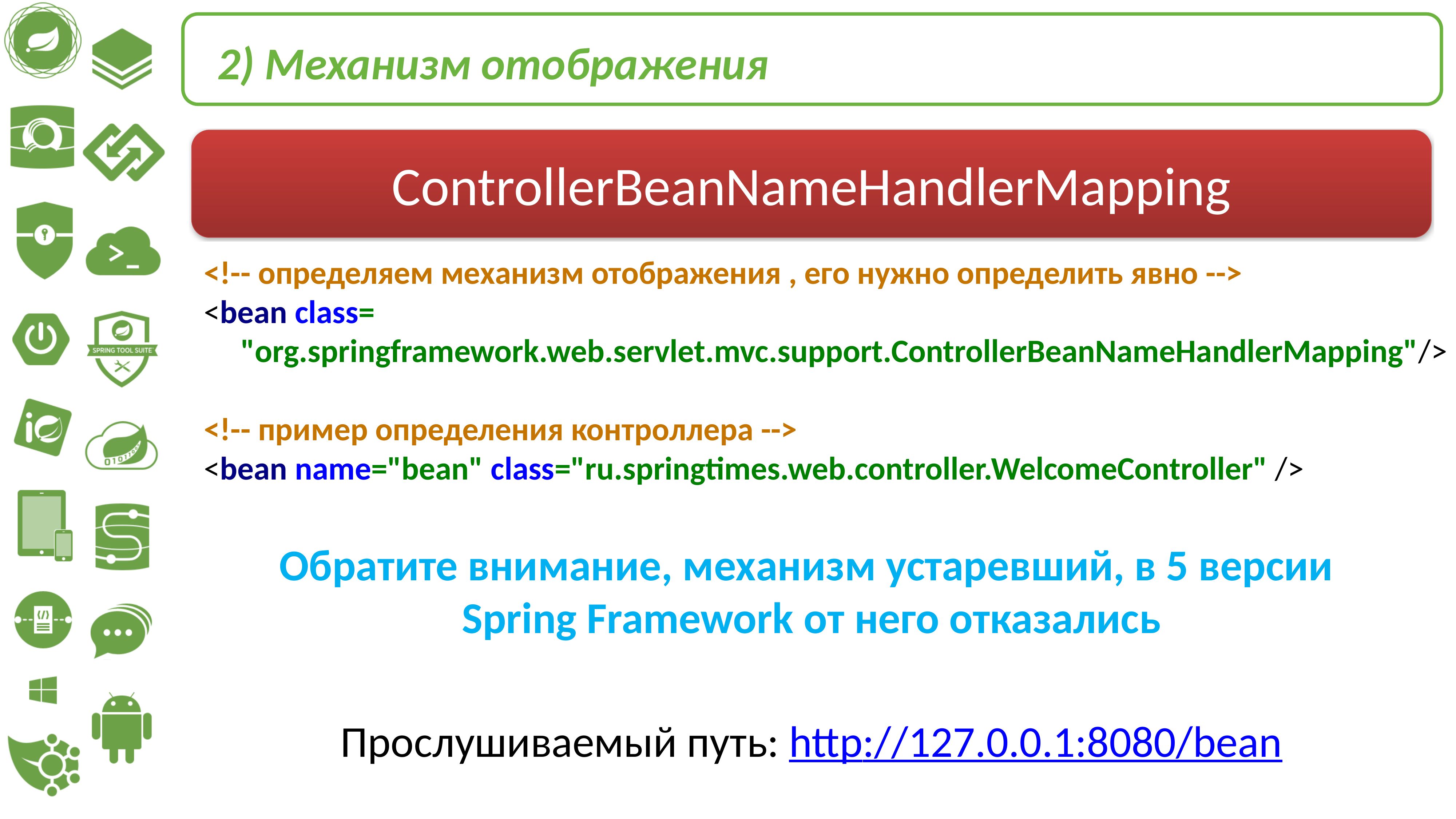

2) Механизм отображения
ControllerBeanNameHandlerMapping
<!-- определяем механизм отображения , его нужно определить явно -->
<bean class=
     "org.springframework.web.servlet.mvc.support.ControllerBeanNameHandlerMapping"/>
<!-- пример определения контроллера -->
<bean name="bean" class="ru.springtimes.web.controller.WelcomeController" />
Обратите внимание, механизм устаревший, в 5 версии
Spring Framework от него отказались
Прослушиваемый путь: http://127.0.0.1:8080/bean